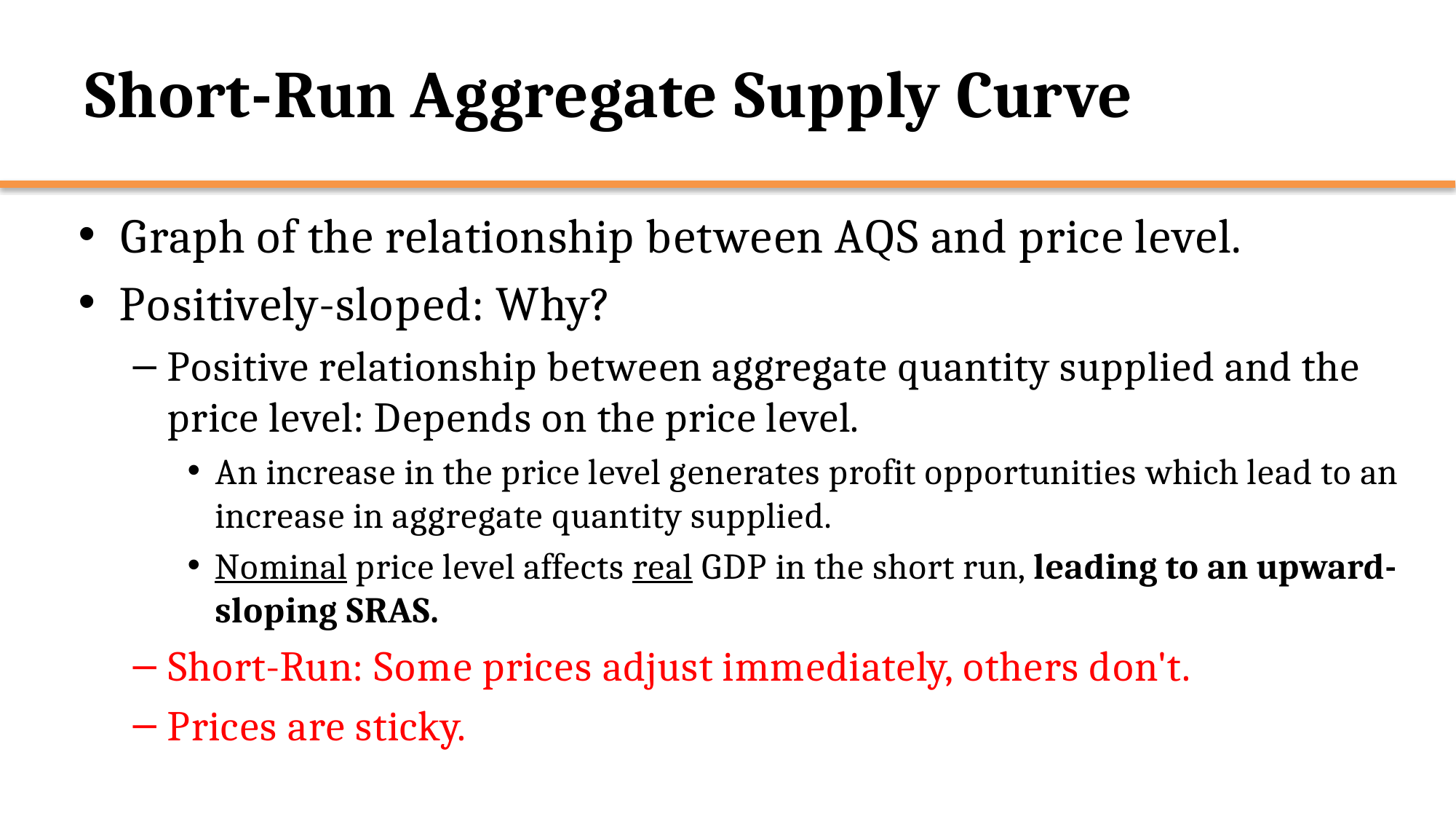

# Short-Run Aggregate Supply Curve
Graph of the relationship between AQS and price level.
Positively-sloped: Why?
Positive relationship between aggregate quantity supplied and the price level: Depends on the price level.
An increase in the price level generates profit opportunities which lead to an increase in aggregate quantity supplied.
Nominal price level affects real GDP in the short run, leading to an upward-sloping SRAS.
Short-Run: Some prices adjust immediately, others don't.
Prices are sticky.